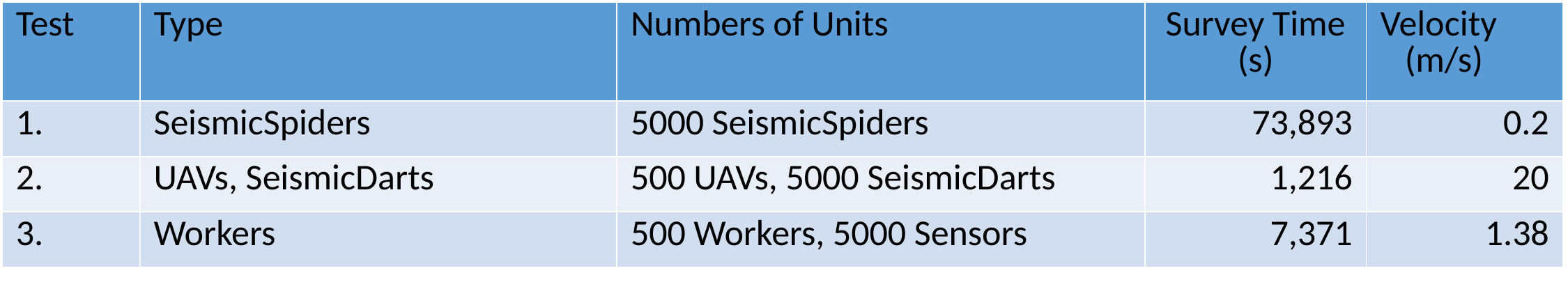

| Test | Type | Numbers of Units | Survey Time (s) | Velocity (m/s) |
| --- | --- | --- | --- | --- |
| 1. | SeismicSpiders | 5000 SeismicSpiders | 73,893 | 0.2 |
| 2. | UAVs, SeismicDarts | 500 UAVs, 5000 SeismicDarts | 1,216 | 20 |
| 3. | Workers | 500 Workers, 5000 Sensors | 7,371 | 1.38 |